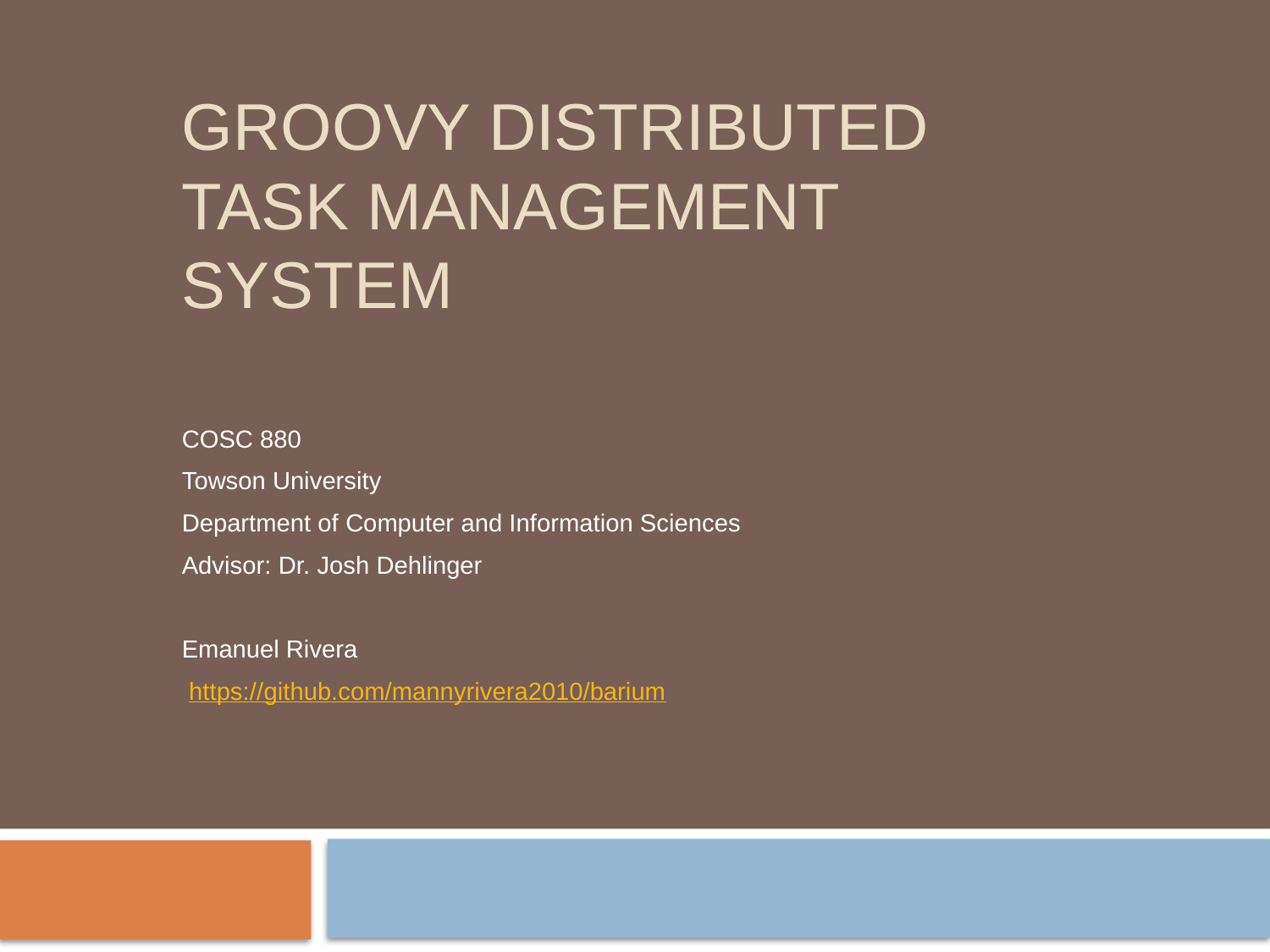

# Groovy Distributed Task Management System
COSC 880
Towson University
Department of Computer and Information Sciences
Advisor: Dr. Josh Dehlinger

Emanuel Rivera
 https://github.com/mannyrivera2010/barium